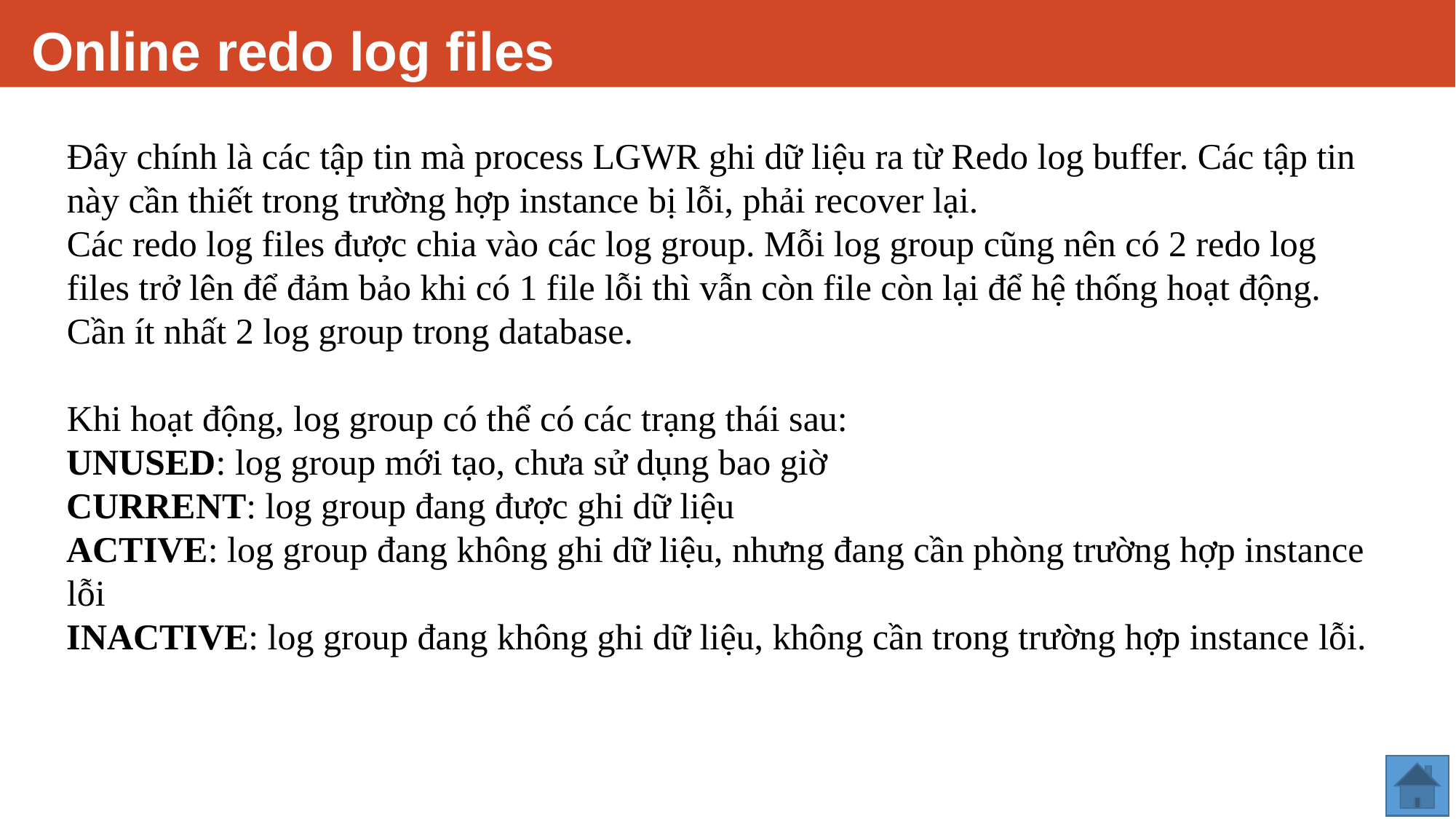

# Online redo log files
Đây chính là các tập tin mà process LGWR ghi dữ liệu ra từ Redo log buffer. Các tập tin này cần thiết trong trường hợp instance bị lỗi, phải recover lại.
Các redo log files được chia vào các log group. Mỗi log group cũng nên có 2 redo log files trở lên để đảm bảo khi có 1 file lỗi thì vẫn còn file còn lại để hệ thống hoạt động.
Cần ít nhất 2 log group trong database.

Khi hoạt động, log group có thể có các trạng thái sau:
UNUSED: log group mới tạo, chưa sử dụng bao giờ
CURRENT: log group đang được ghi dữ liệu
ACTIVE: log group đang không ghi dữ liệu, nhưng đang cần phòng trường hợp instance lỗi
INACTIVE: log group đang không ghi dữ liệu, không cần trong trường hợp instance lỗi.